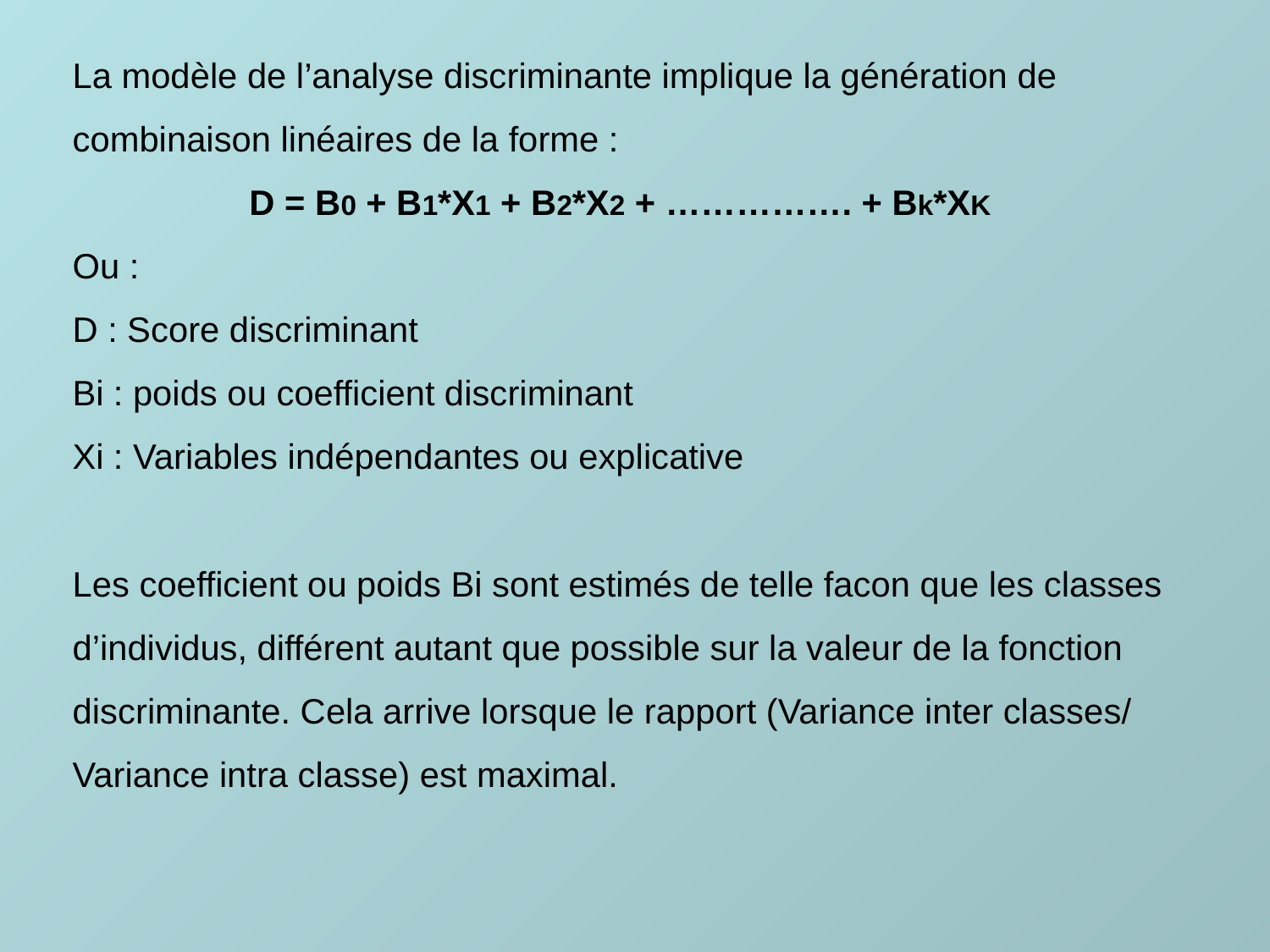

La modèle de l’analyse discriminante implique la génération de combinaison linéaires de la forme :
D = B0 + B1*X1 + B2*X2 + ……………. + Bk*XK
Ou :
D : Score discriminant
Bi : poids ou coefficient discriminant
Xi : Variables indépendantes ou explicative

Les coefficient ou poids Bi sont estimés de telle facon que les classes d’individus, différent autant que possible sur la valeur de la fonction discriminante. Cela arrive lorsque le rapport (Variance inter classes/ Variance intra classe) est maximal.